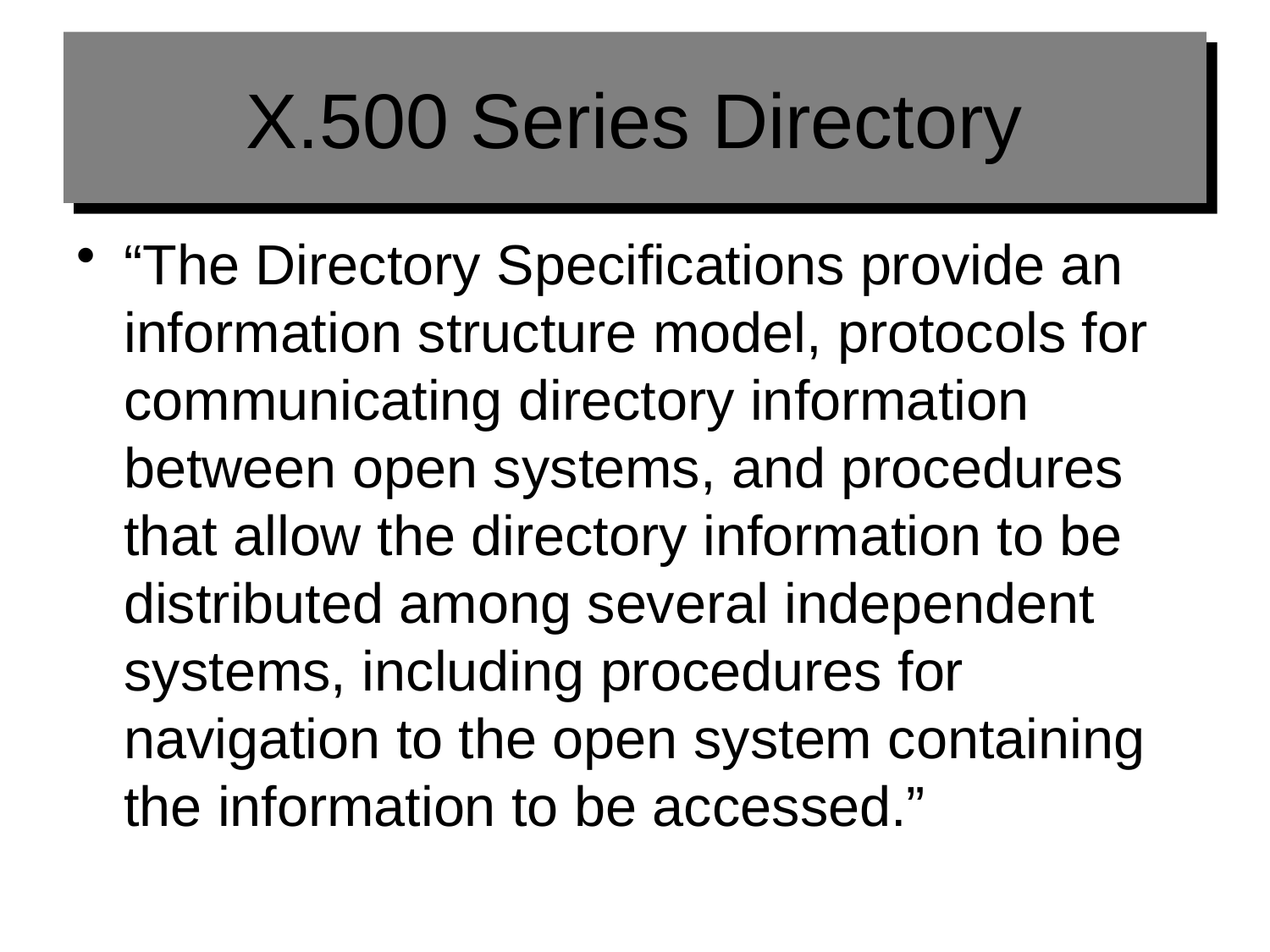

# X.500 Series Directory
“The Directory Specifications provide an information structure model, protocols for communicating directory information between open systems, and procedures that allow the directory information to be distributed among several independent systems, including procedures for navigation to the open system containing the information to be accessed.”